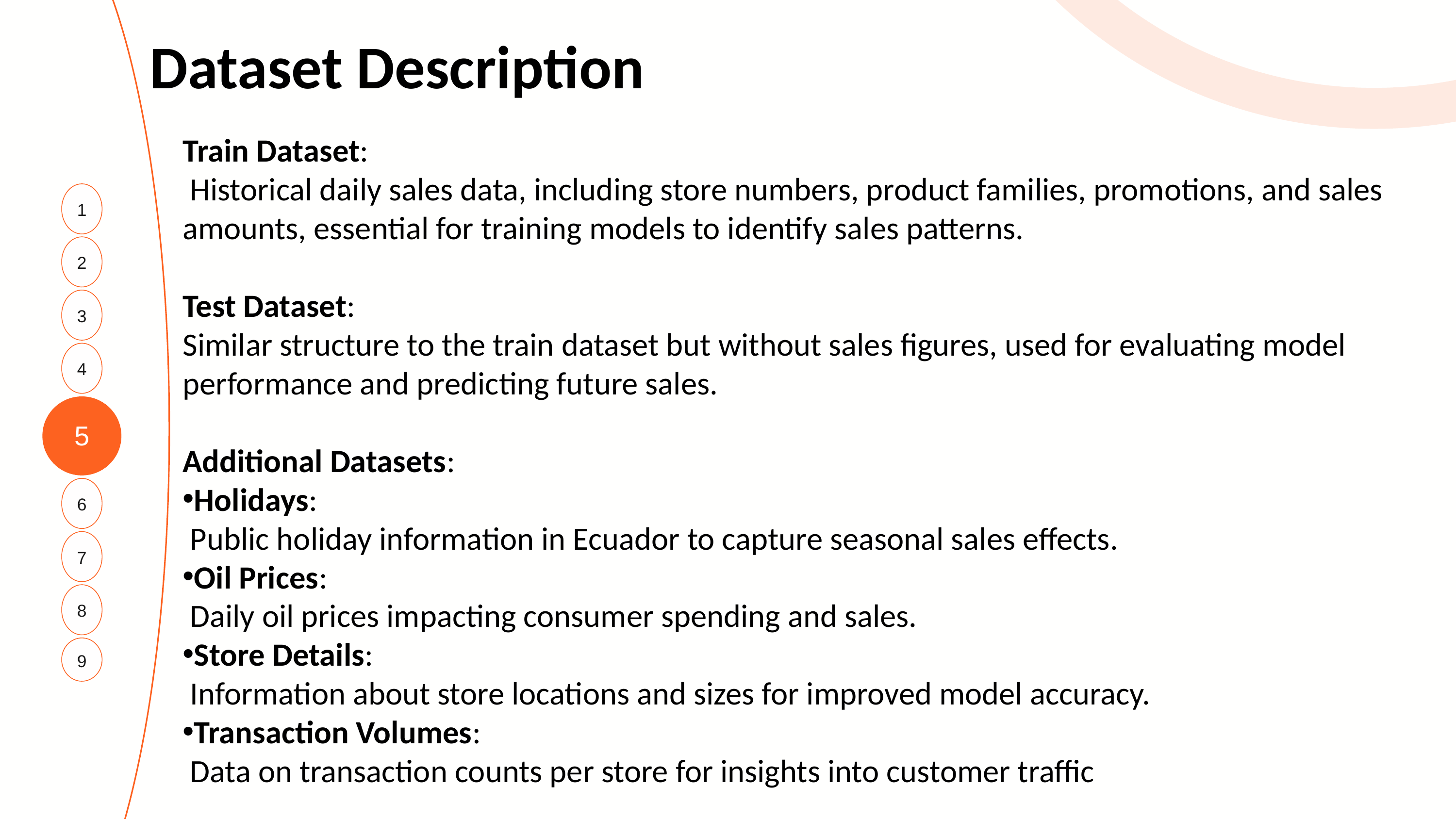

Dataset Description
Train Dataset:
 Historical daily sales data, including store numbers, product families, promotions, and sales amounts, essential for training models to identify sales patterns.

Test Dataset:
Similar structure to the train dataset but without sales figures, used for evaluating model performance and predicting future sales.

Additional Datasets:
Holidays:
 Public holiday information in Ecuador to capture seasonal sales effects.
Oil Prices:
 Daily oil prices impacting consumer spending and sales.
Store Details:
 Information about store locations and sizes for improved model accuracy.
Transaction Volumes:
 Data on transaction counts per store for insights into customer traffic

1

2

3

4

5

6

7

8

9